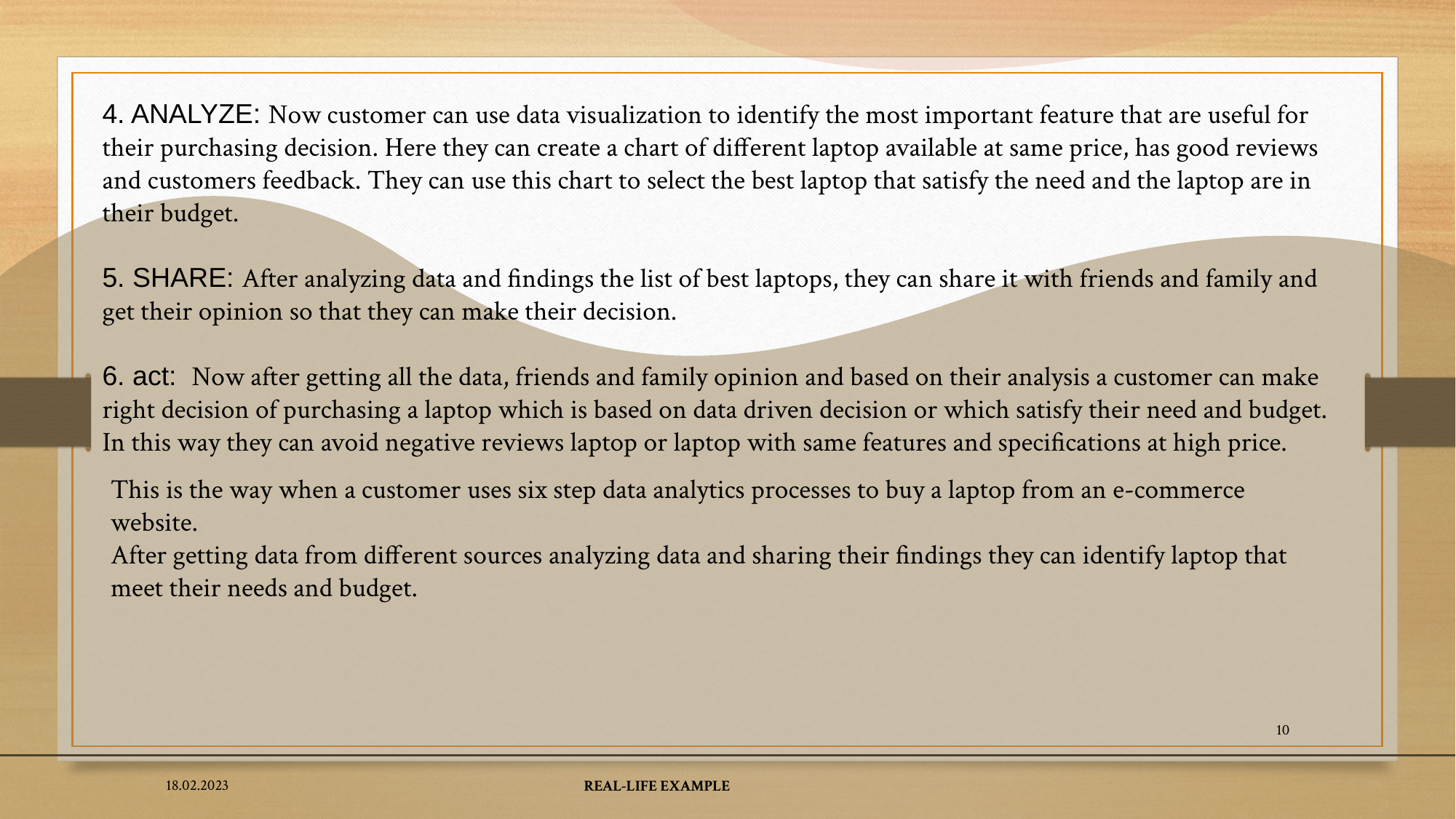

4. ANALYZE: Now customer can use data visualization to identify the most important feature that are useful for their purchasing decision. Here they can create a chart of different laptop available at same price, has good reviews and customers feedback. They can use this chart to select the best laptop that satisfy the need and the laptop are in their budget.

5. SHARE: After analyzing data and findings the list of best laptops, they can share it with friends and family and get their opinion so that they can make their decision.

6. act:  Now after getting all the data, friends and family opinion and based on their analysis a customer can make right decision of purchasing a laptop which is based on data driven decision or which satisfy their need and budget.
In this way they can avoid negative reviews laptop or laptop with same features and specifications at high price.
This is the way when a customer uses six step data analytics processes to buy a laptop from an e-commerce website.
After getting data from different sources analyzing data and sharing their findings they can identify laptop that meet their needs and budget.
10
18.02.2023
REAL-LIFE EXAMPLE